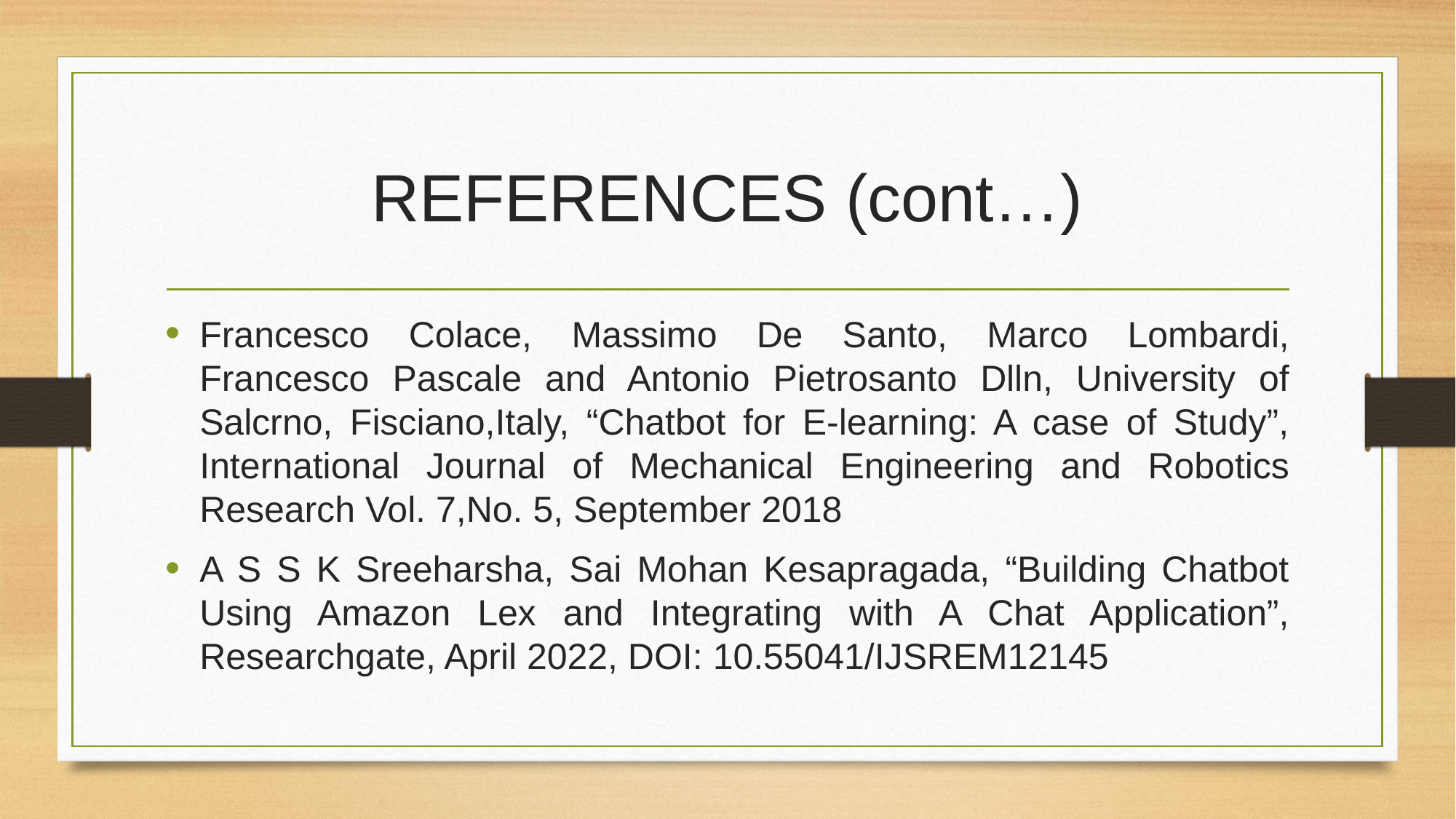

# REFERENCES (cont…)
Francesco Colace, Massimo De Santo, Marco Lombardi, Francesco Pascale and Antonio Pietrosanto Dlln, University of Salcrno, Fisciano,Italy, “Chatbot for E-learning: A case of Study”, International Journal of Mechanical Engineering and Robotics Research Vol. 7,No. 5, September 2018
A S S K Sreeharsha, Sai Mohan Kesapragada, “Building Chatbot Using Amazon Lex and Integrating with A Chat Application”, Researchgate, April 2022, DOI: 10.55041/IJSREM12145